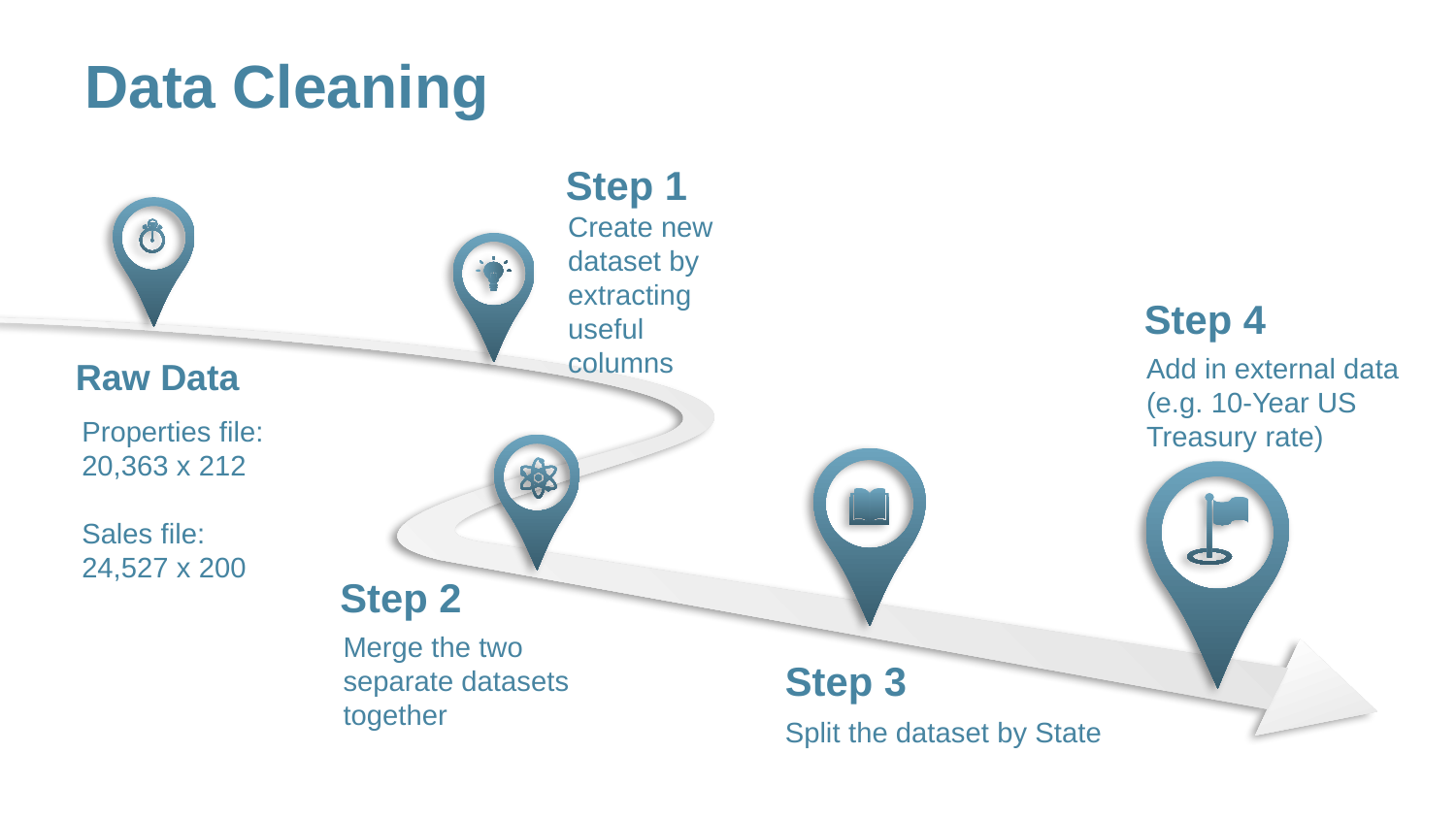

Data Cleaning
Step 1

Create new dataset by extracting useful columns

Step 4

Add in external data
(e.g. 10-Year US Treasury rate)
Raw Data
Properties file:
20,363 x 212

Sales file:
24,527 x 200

Step 2
Merge the two separate datasets together
Step 3
Split the dataset by State